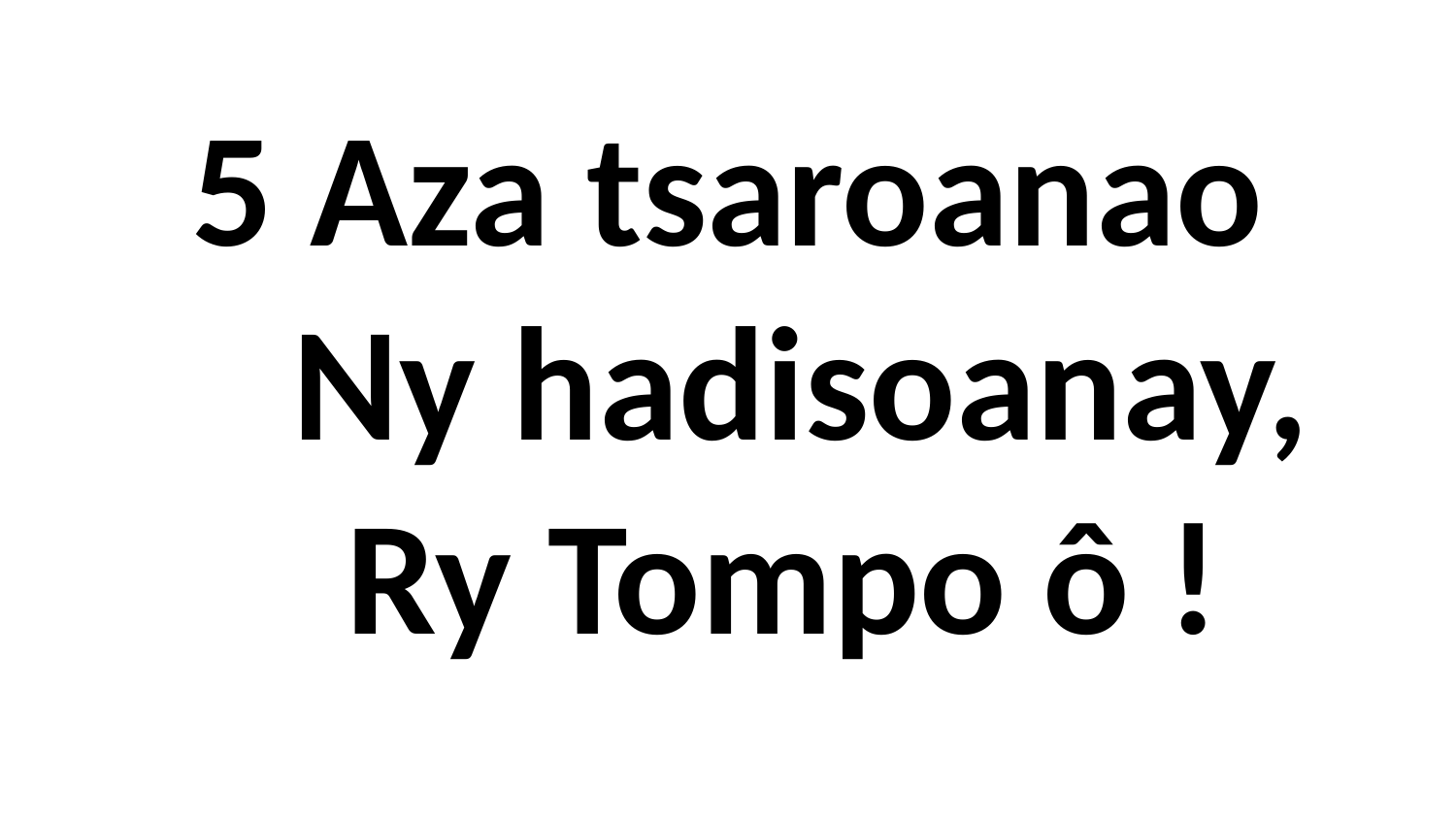

5 Aza tsaroanao
    Ny hadisoanay,
   Ry Tompo ô !